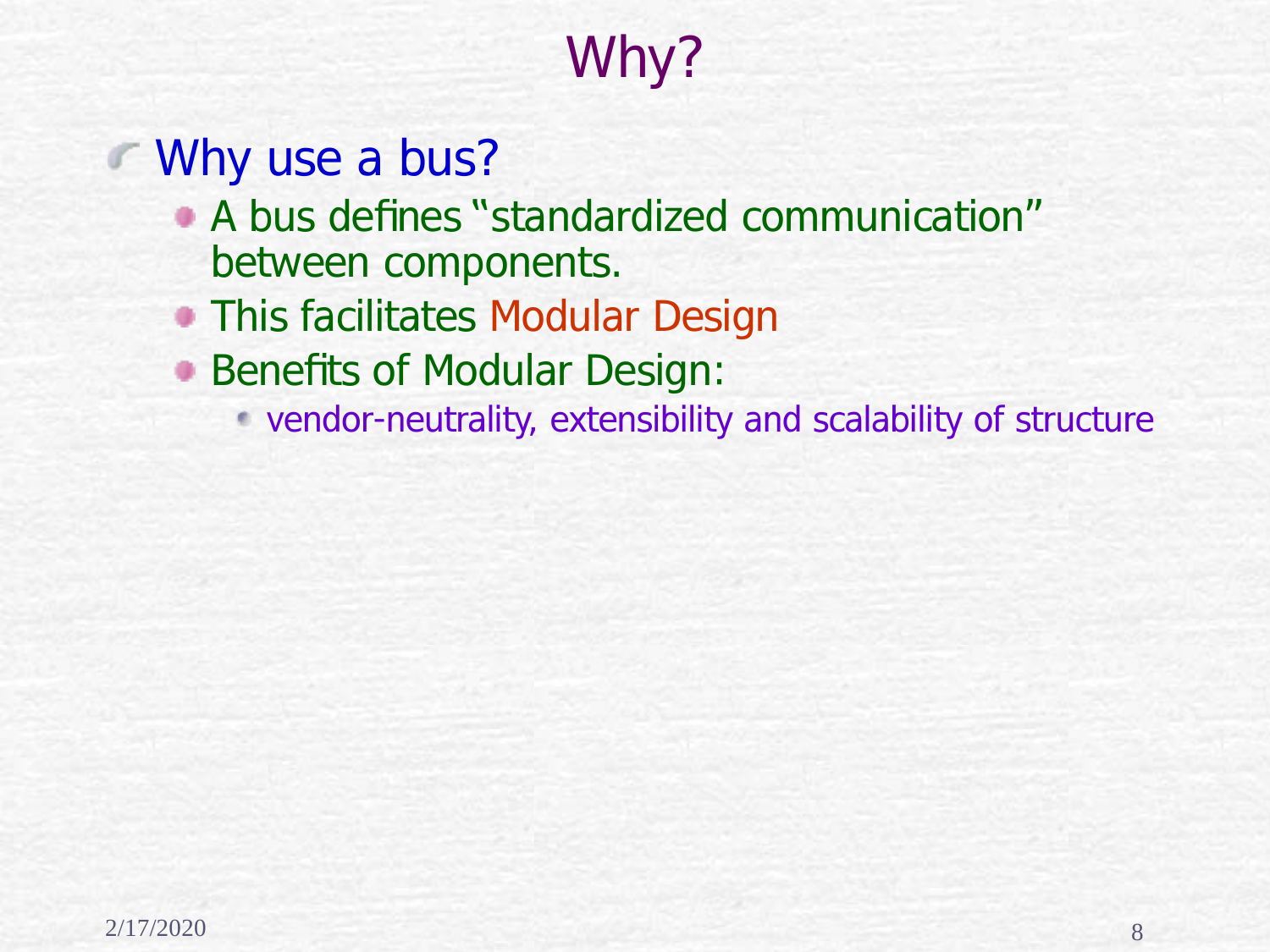

# Why?
Why use a bus?
A bus defines “standardized communication” between components.
This facilitates Modular Design
Benefits of Modular Design:
vendor-neutrality, extensibility and scalability of structure
2/17/2020
8